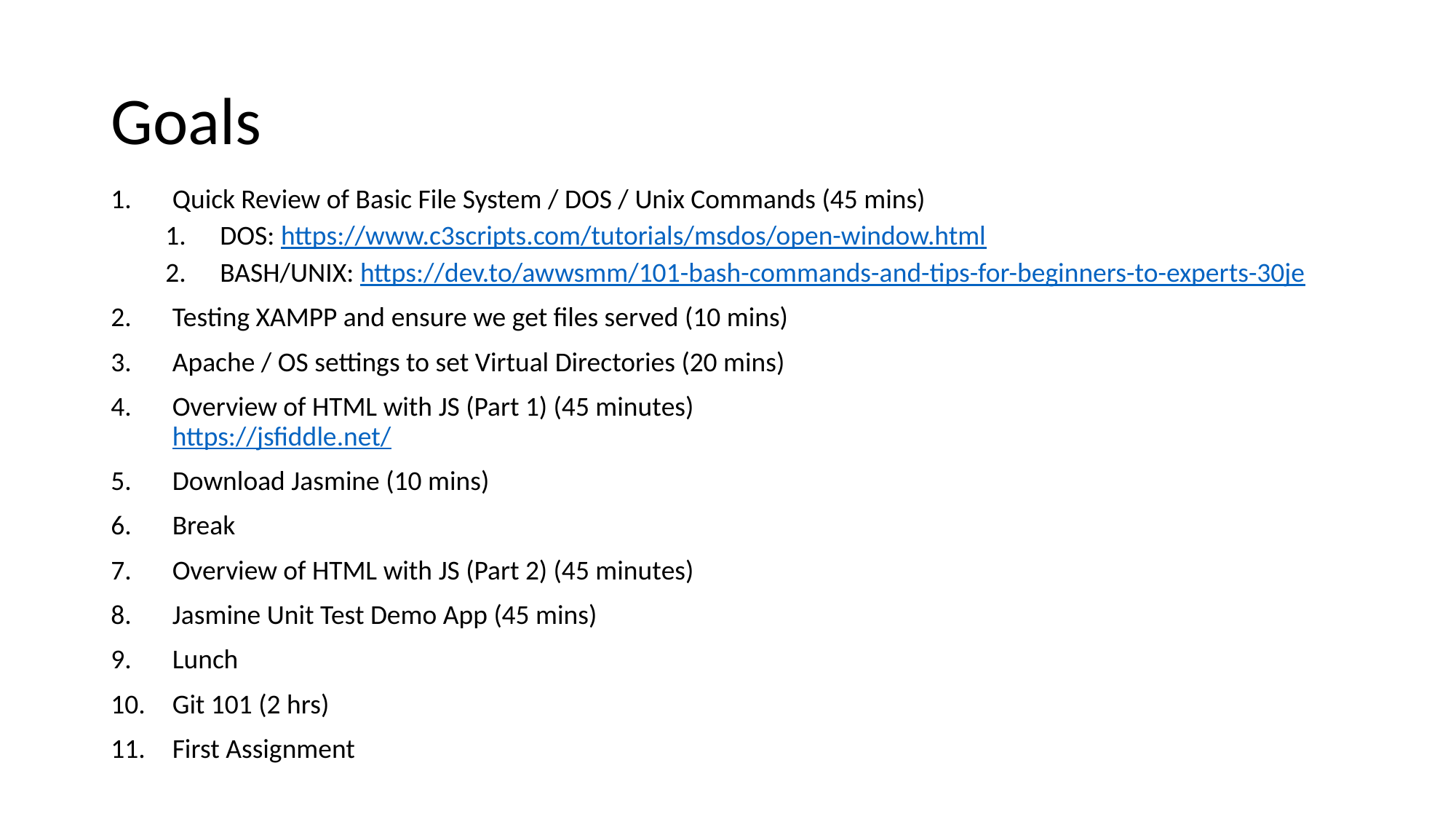

# Goals

Quick Review of Basic File System / DOS / Unix Commands (45 mins)
DOS: https://www.c3scripts.com/tutorials/msdos/open-window.html
BASH/UNIX: https://dev.to/awwsmm/101-bash-commands-and-tips-for-beginners-to-experts-30je
Testing XAMPP and ensure we get files served (10 mins)
Apache / OS settings to set Virtual Directories (20 mins)
Overview of HTML with JS (Part 1) (45 minutes)
https://jsfiddle.net/
Download Jasmine (10 mins)
Break
Overview of HTML with JS (Part 2) (45 minutes)
Jasmine Unit Test Demo App (45 mins)
Lunch
Git 101 (2 hrs)
First Assignment